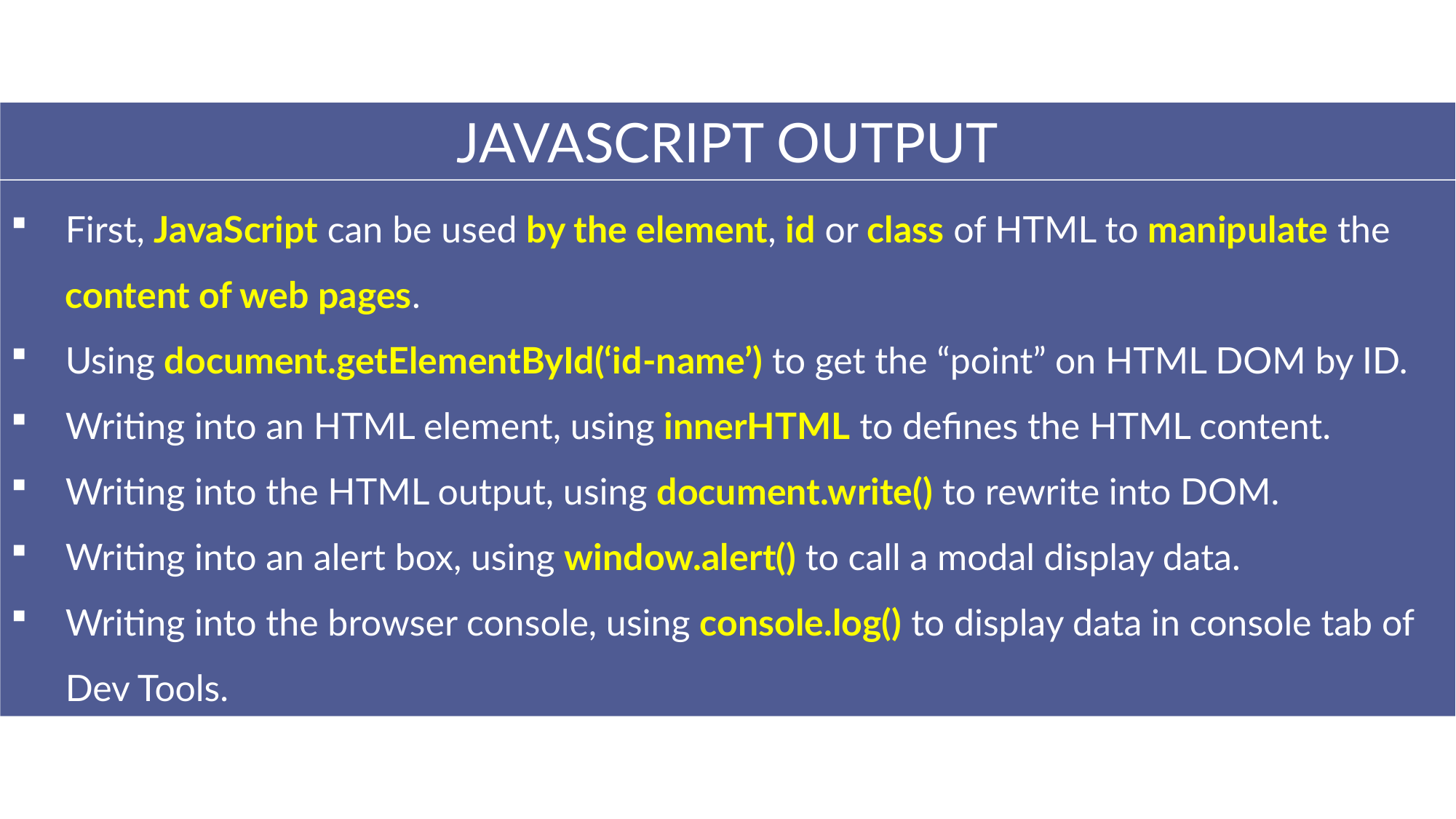

JAVASCRIPT OUTPUT

First, JavaScript can be used by the element, id or class of HTML to manipulate the content of web pages.
Using document.getElementById(‘id-name’) to get the “point” on HTML DOM by ID.
Writing into an HTML element, using innerHTML to defines the HTML content.
Writing into the HTML output, using document.write() to rewrite into DOM.
Writing into an alert box, using window.alert() to call a modal display data.
Writing into the browser console, using console.log() to display data in console tab of Dev Tools.